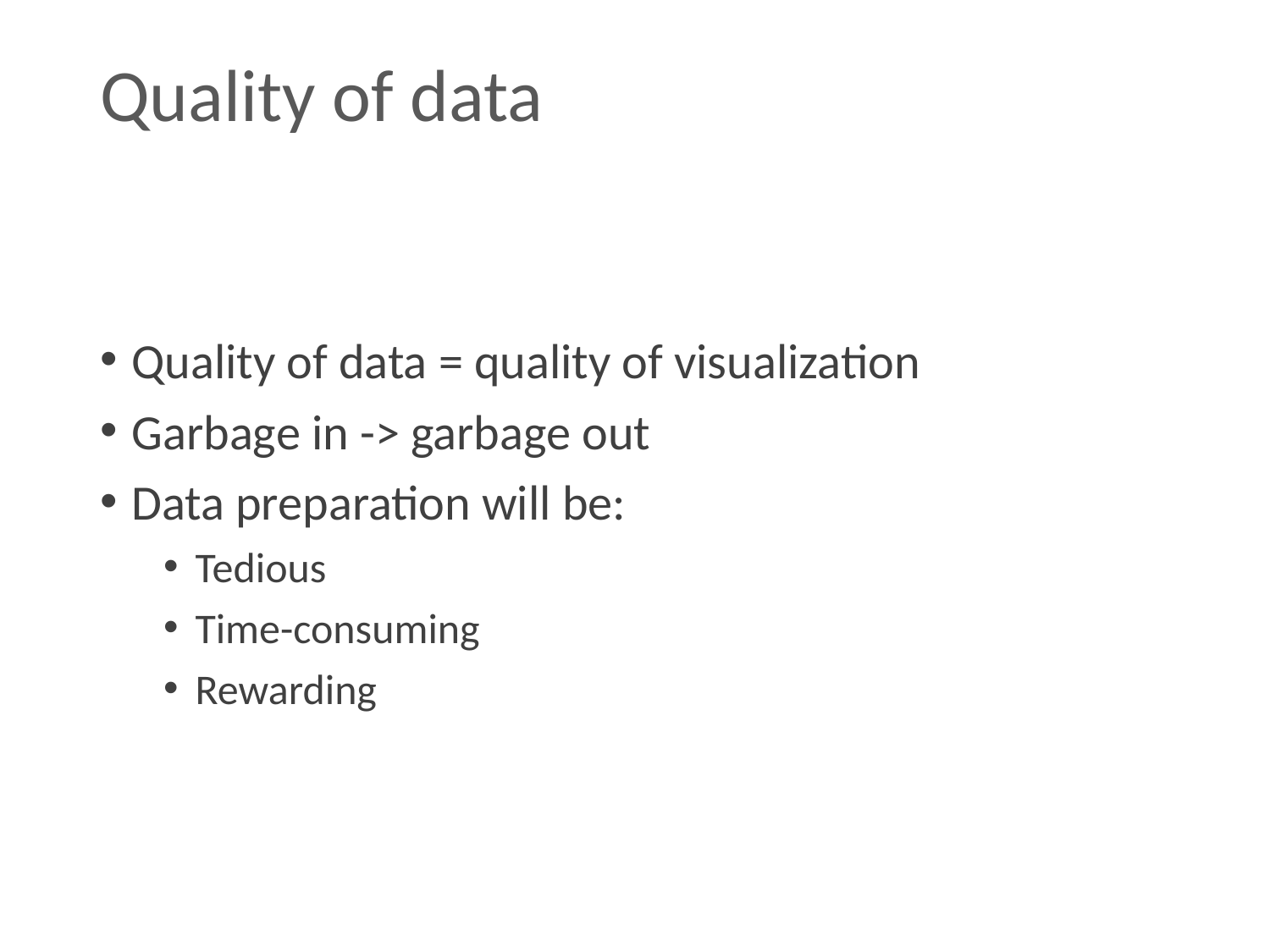

# Quality of data
Quality of data = quality of visualization
Garbage in -> garbage out
Data preparation will be:
Tedious
Time-consuming
Rewarding